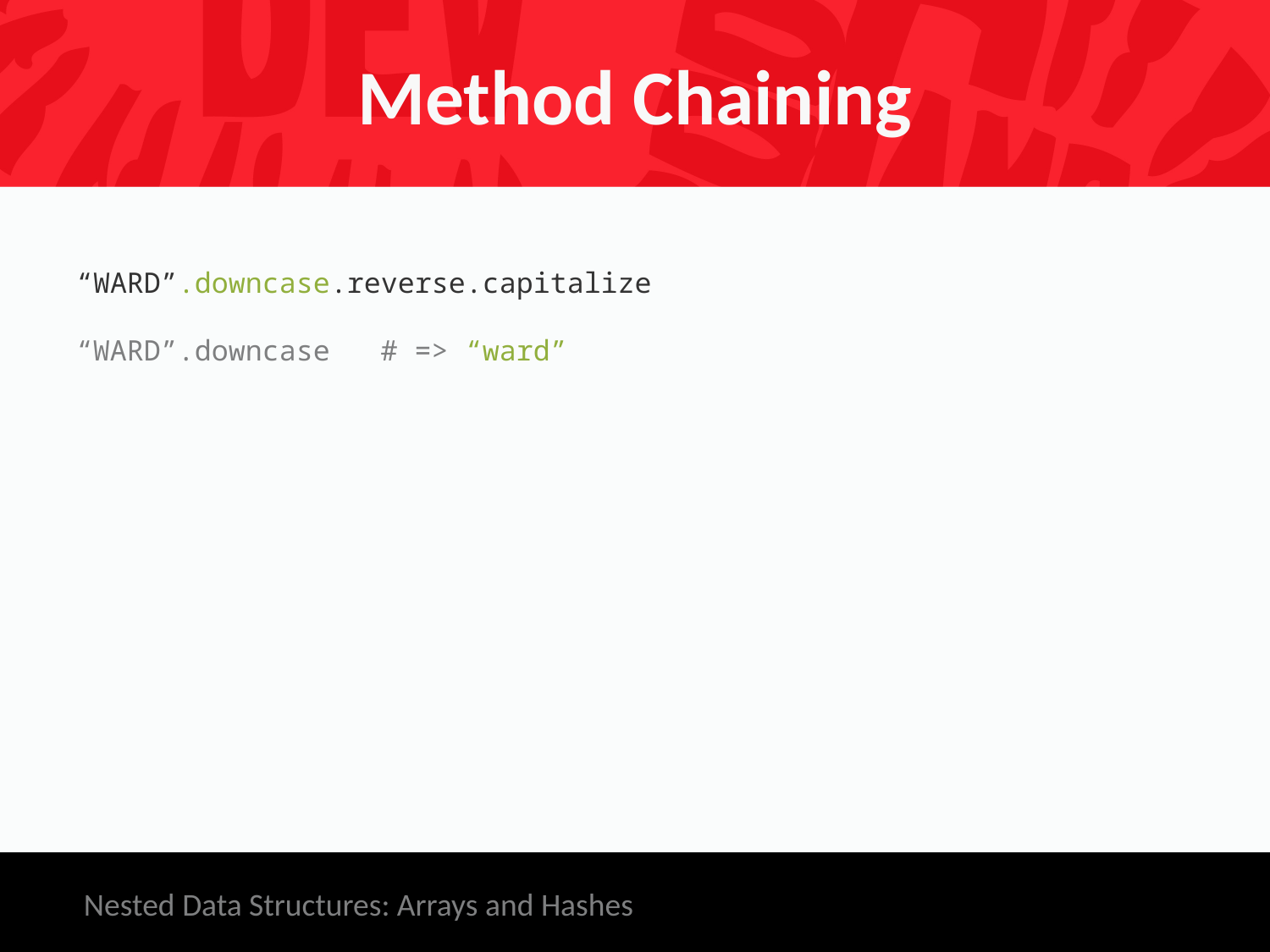

# Method Chaining
“WARD”.downcase.reverse.capitalize
“WARD”.downcase   # => “ward”
Nested Data Structures: Arrays and Hashes